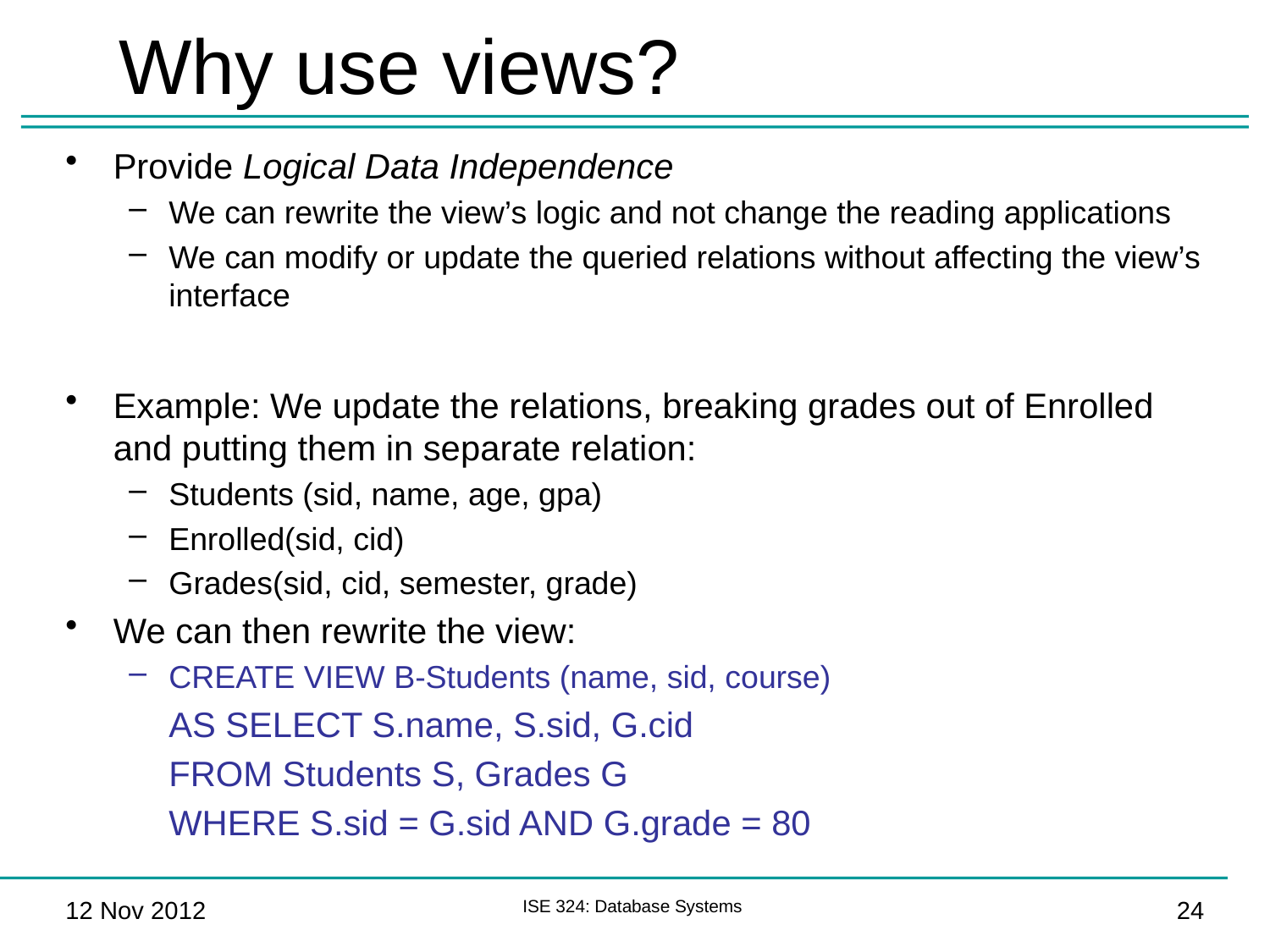

# Why use views?
Provide Logical Data Independence
We can rewrite the view’s logic and not change the reading applications
We can modify or update the queried relations without affecting the view’s interface

Example: We update the relations, breaking grades out of Enrolled and putting them in separate relation:
Students (sid, name, age, gpa)
Enrolled(sid, cid)
Grades(sid, cid, semester, grade)
We can then rewrite the view:
CREATE VIEW B-Students (name, sid, course)
	AS SELECT S.name, S.sid, G.cid
	FROM Students S, Grades G
	WHERE S.sid = G.sid AND G.grade = 80
12 Nov 2012
ISE 324: Database Systems
24